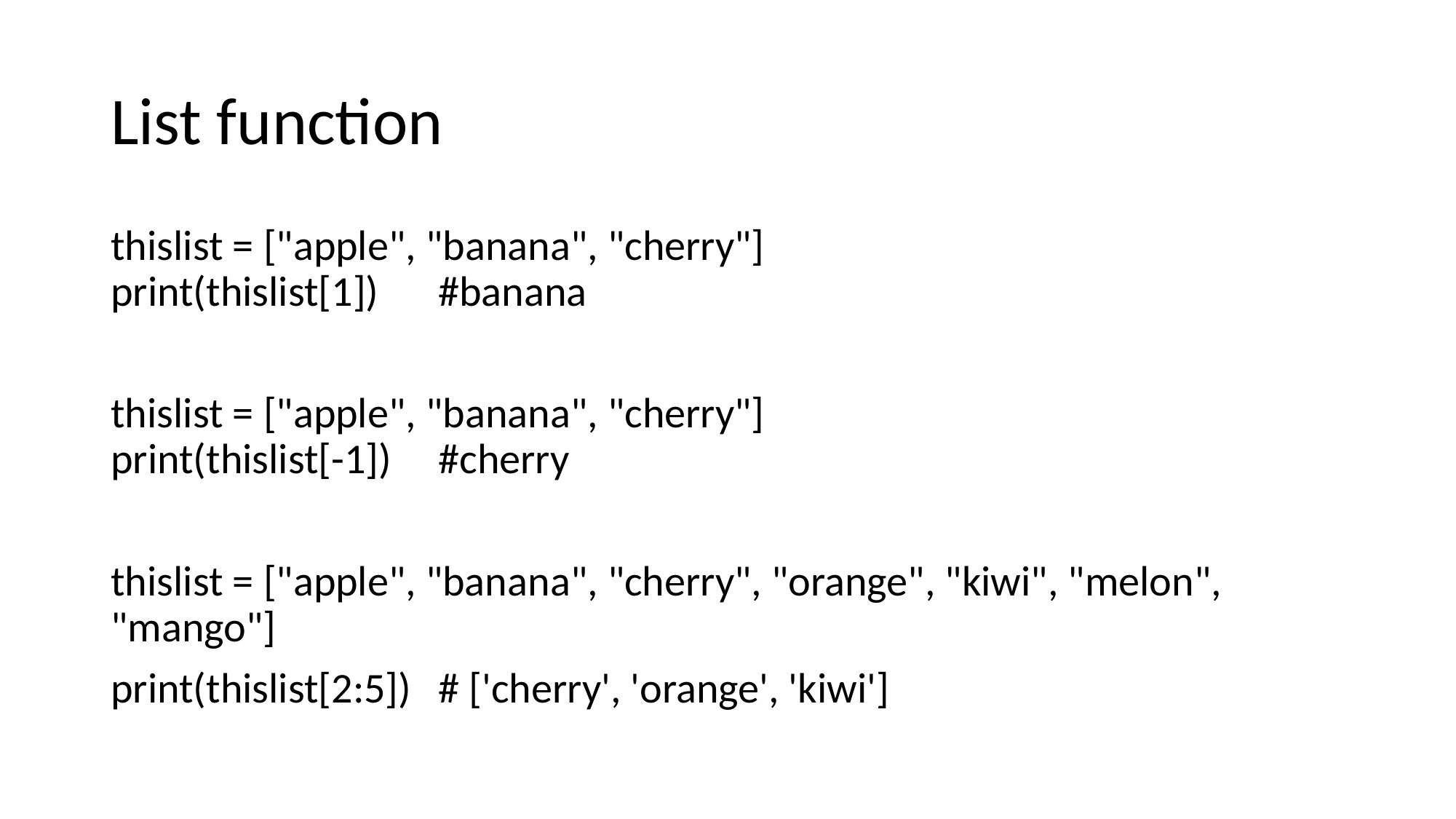

# List function
thislist = ["apple", "banana", "cherry"]
print(thislist[1]) 	#banana

thislist = ["apple", "banana", "cherry"]
print(thislist[-1])	#cherry

thislist = ["apple", "banana", "cherry", "orange", "kiwi", "melon", "mango"]
print(thislist[2:5])	# ['cherry', 'orange', 'kiwi']